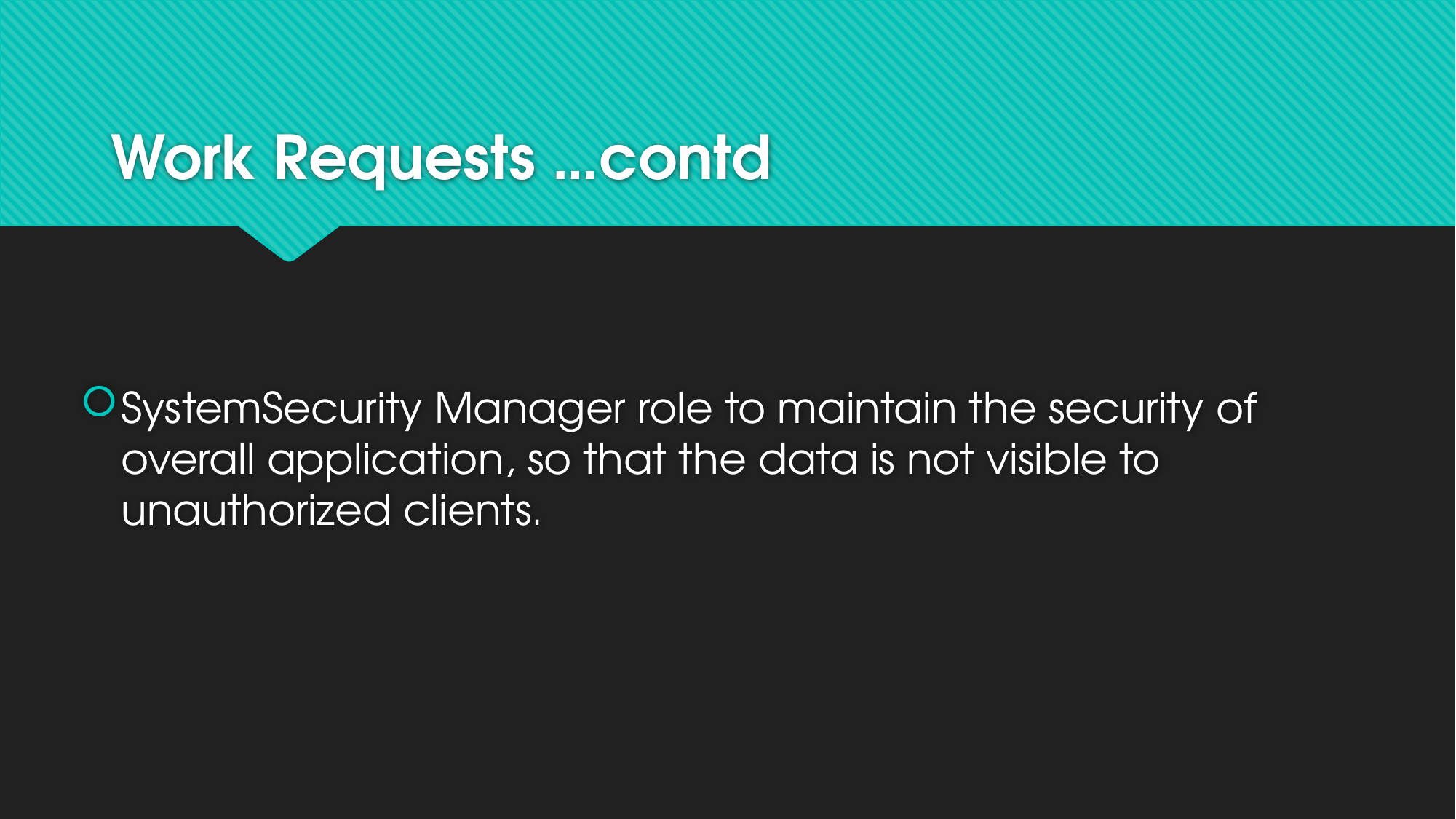

# Work Requests …contd
SystemSecurity Manager role to maintain the security of overall application, so that the data is not visible to unauthorized clients.